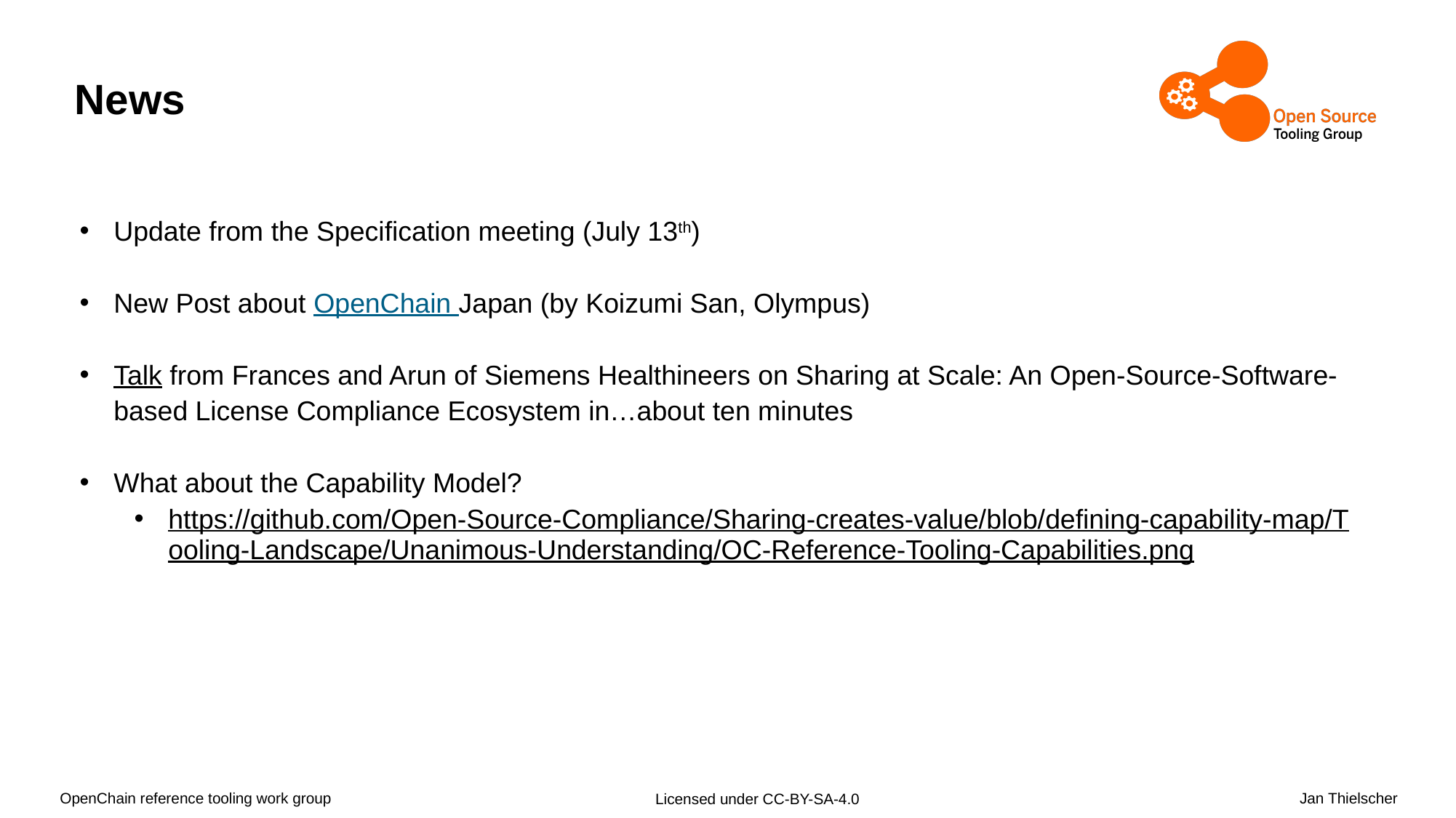

# News
Update from the Specification meeting (July 13th)

New Post about OpenChain Japan (by Koizumi San, Olympus)

Talk from Frances and Arun of Siemens Healthineers on Sharing at Scale: An Open-Source-Software-based License Compliance Ecosystem in…about ten minutes

What about the Capability Model?
https://github.com/Open-Source-Compliance/Sharing-creates-value/blob/defining-capability-map/Tooling-Landscape/Unanimous-Understanding/OC-Reference-Tooling-Capabilities.png